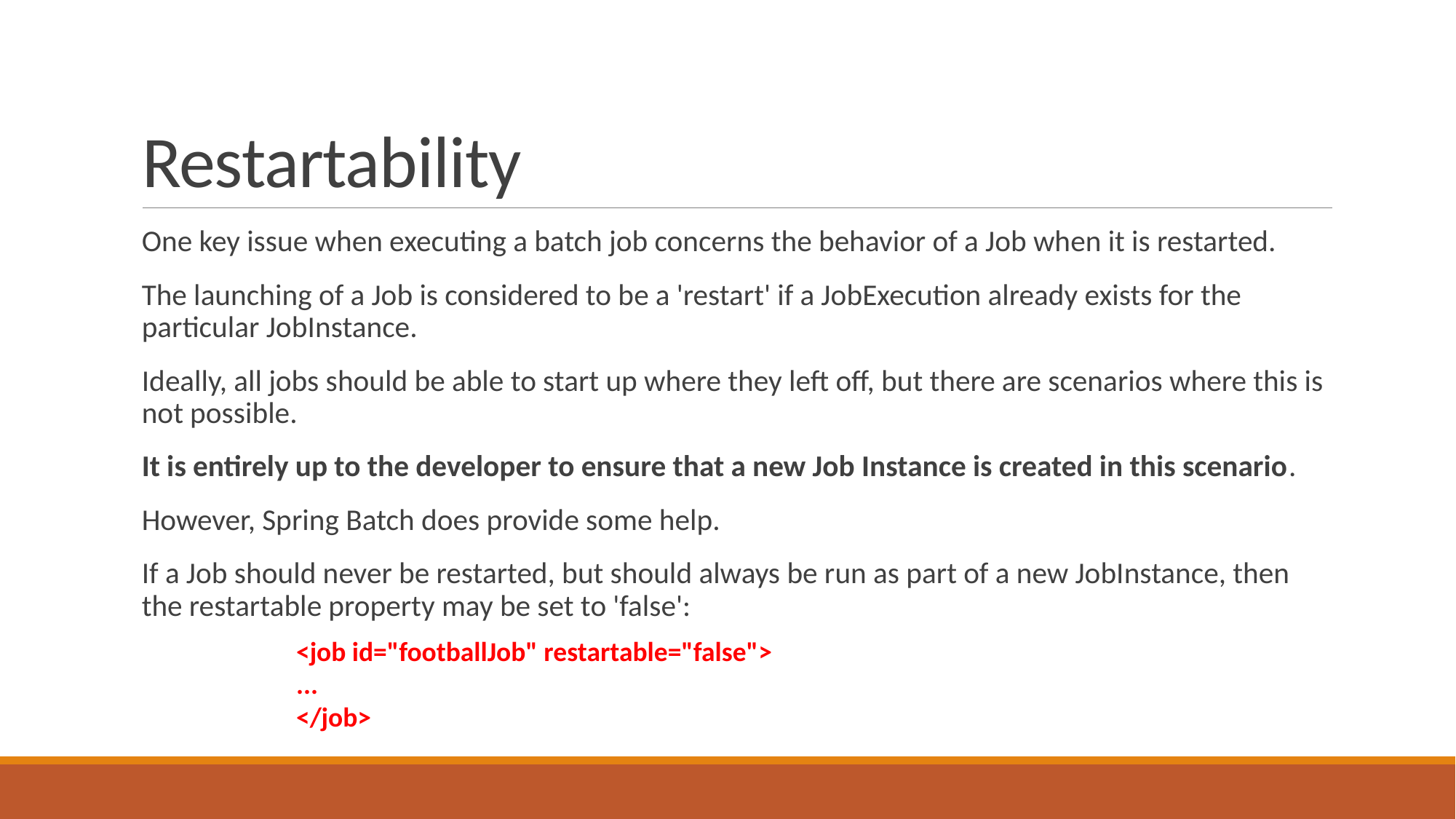

# Restartability
One key issue when executing a batch job concerns the behavior of a Job when it is restarted.
The launching of a Job is considered to be a 'restart' if a JobExecution already exists for the particular JobInstance.
Ideally, all jobs should be able to start up where they left off, but there are scenarios where this is not possible.
It is entirely up to the developer to ensure that a new Job Instance is created in this scenario.
However, Spring Batch does provide some help.
If a Job should never be restarted, but should always be run as part of a new JobInstance, then the restartable property may be set to 'false':
<job id="footballJob" restartable="false">
...
</job>